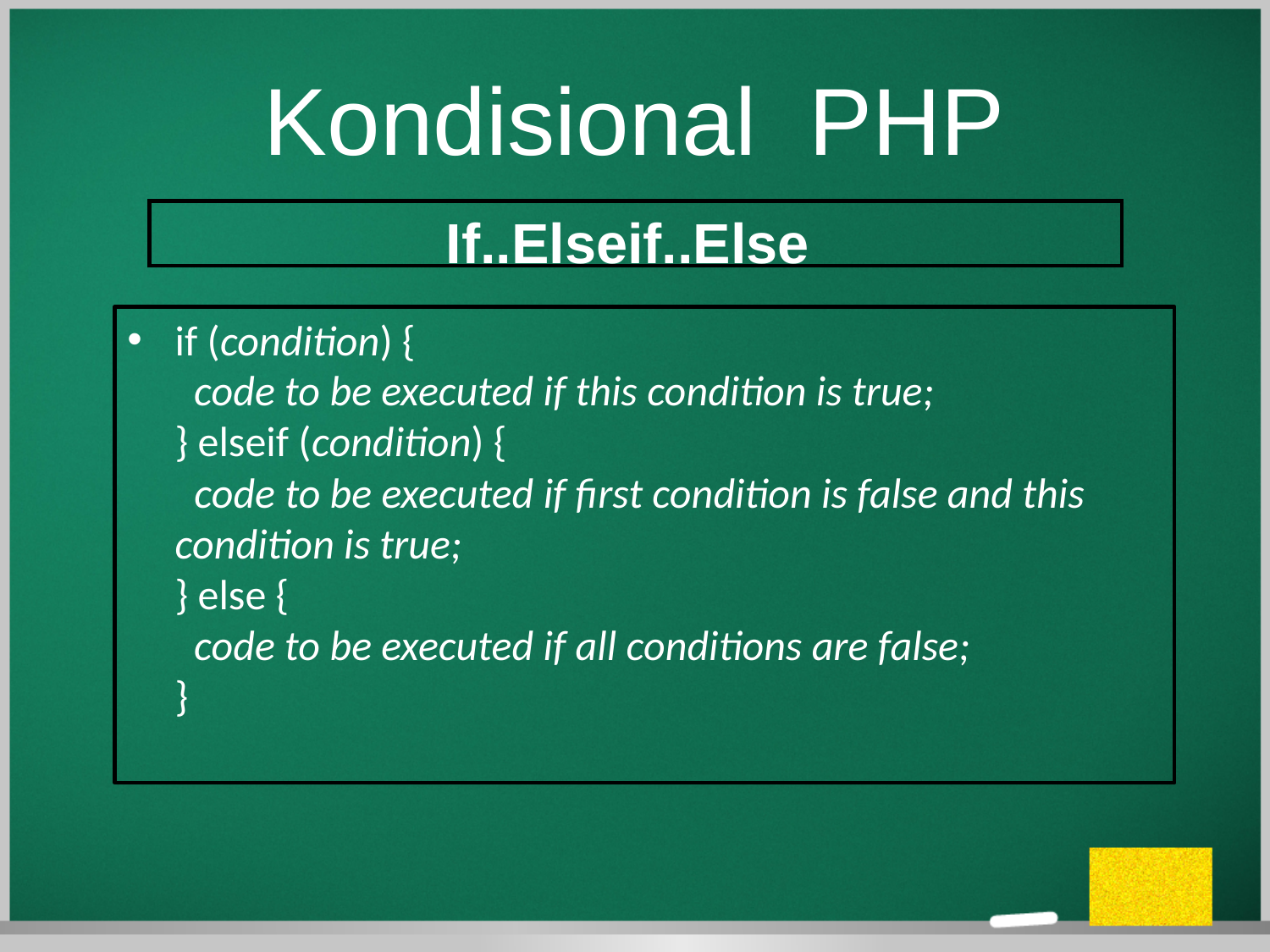

# Kondisional  PHP
If..Elseif..Else
if (condition) {
  code to be executed if this condition is true;
} elseif (condition) {
  code to be executed if first condition is false and this condition is true;
} else {
  code to be executed if all conditions are false;
}